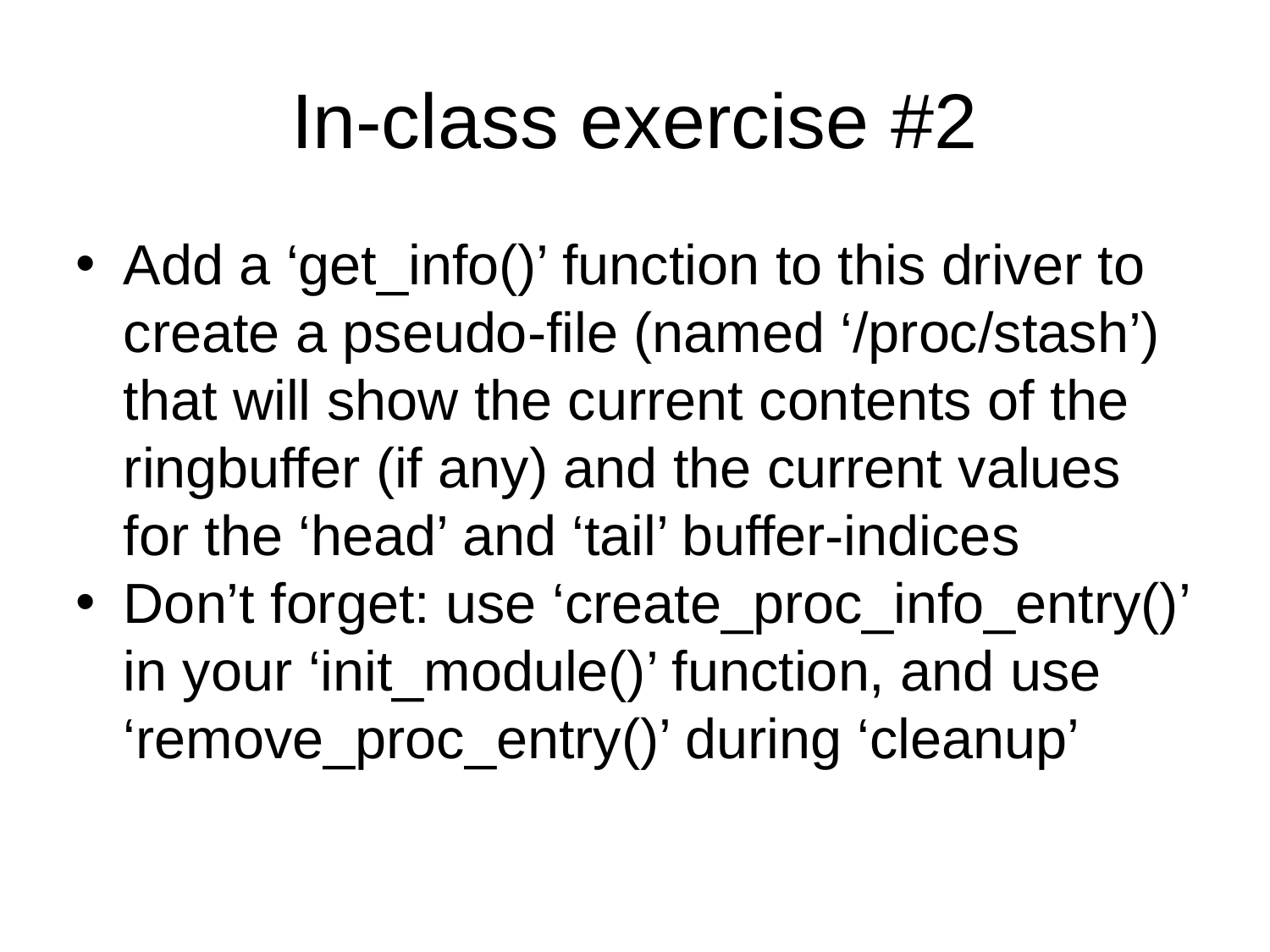

In-class exercise #2
Add a ‘get_info()’ function to this driver to create a pseudo-file (named ‘/proc/stash’) that will show the current contents of the ringbuffer (if any) and the current values for the ‘head’ and ‘tail’ buffer-indices
Don’t forget: use ‘create_proc_info_entry()’ in your ‘init_module()’ function, and use ‘remove_proc_entry()’ during ‘cleanup’